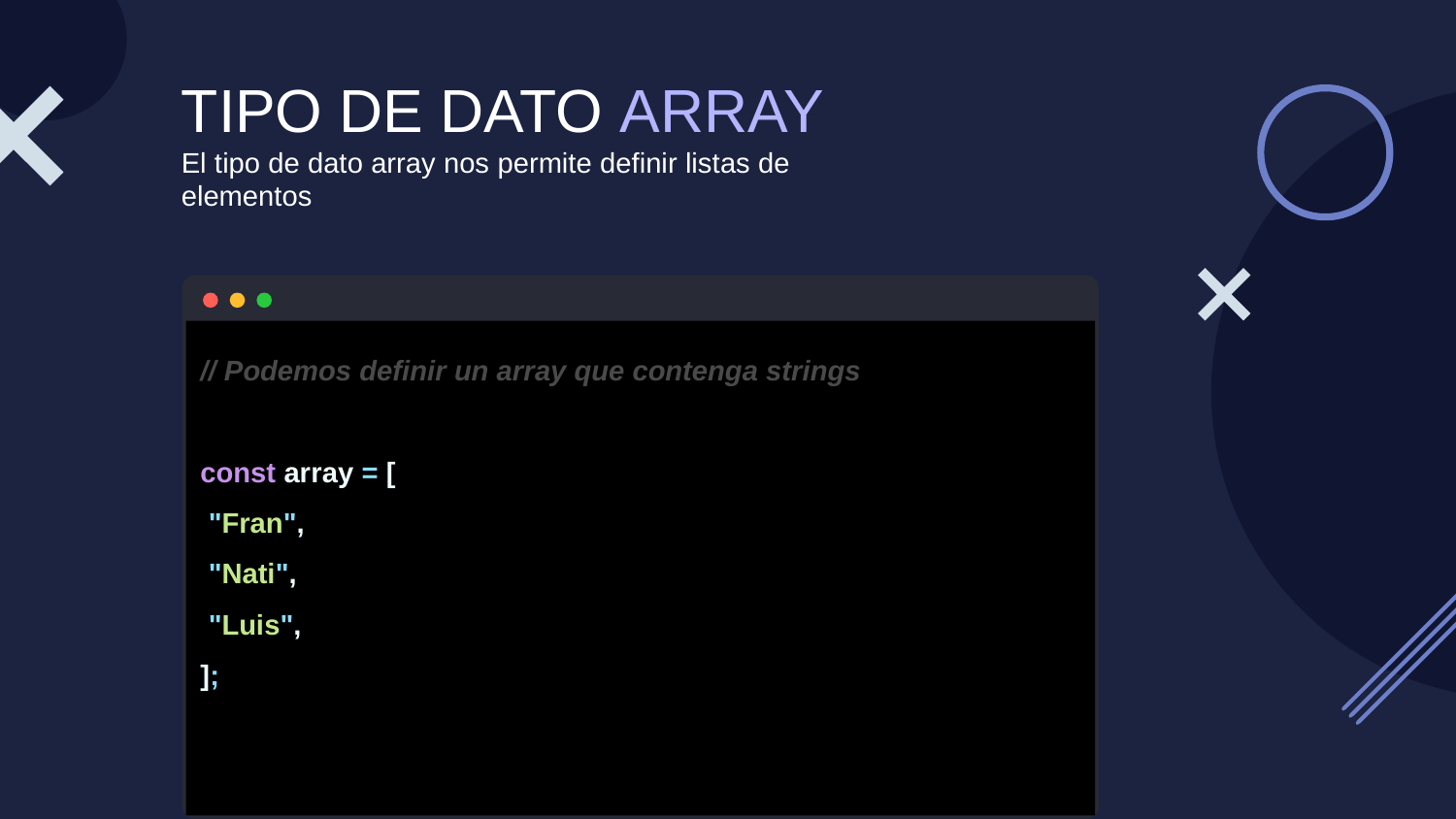

# TIPO DE DATO ARRAY
El tipo de dato array nos permite definir listas de elementos

// Podemos definir un array que contenga strings

const array = [
 "Fran",
 "Nati",
 "Luis",
];